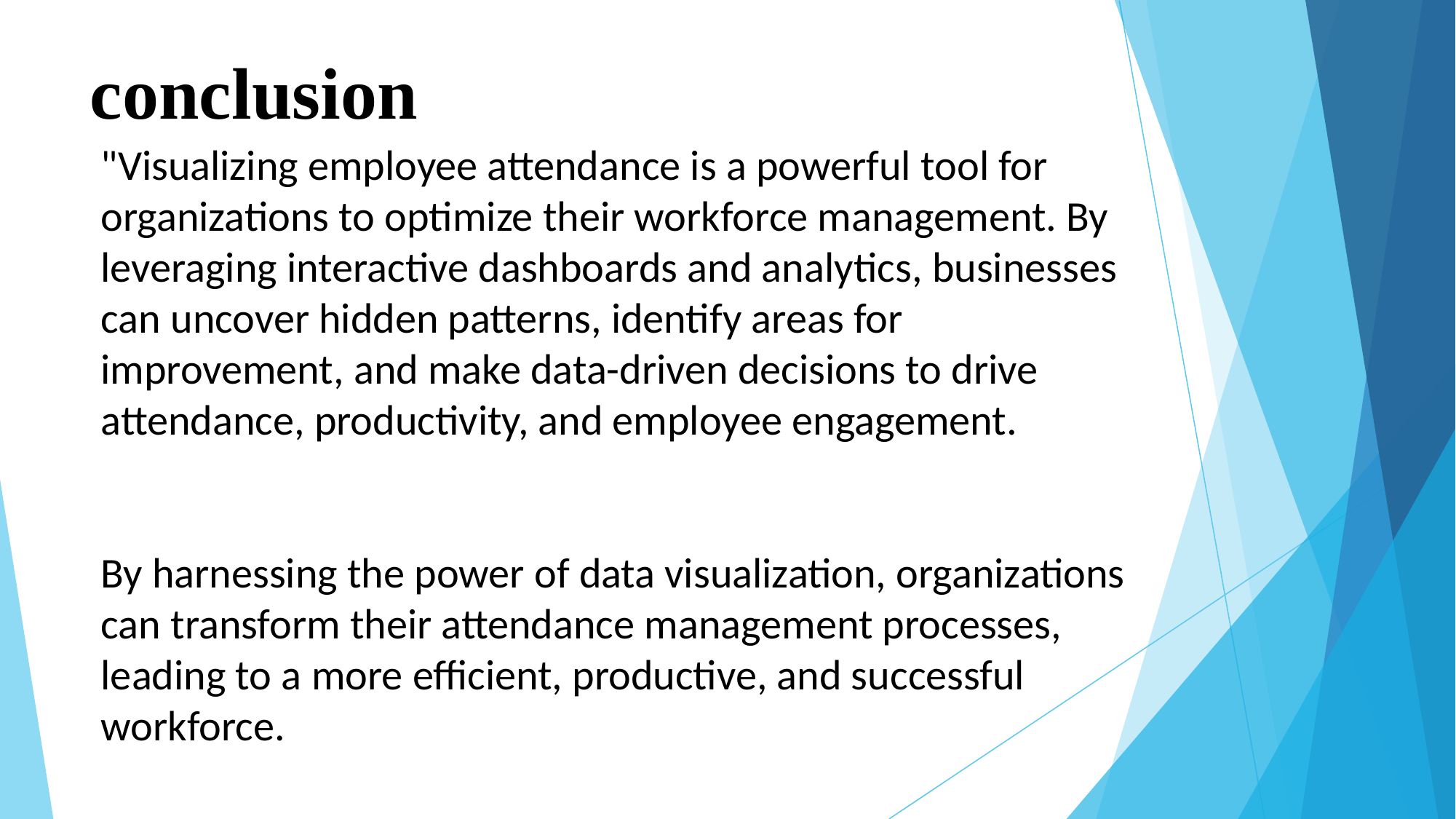

# conclusion
"Visualizing employee attendance is a powerful tool for organizations to optimize their workforce management. By leveraging interactive dashboards and analytics, businesses can uncover hidden patterns, identify areas for improvement, and make data-driven decisions to drive attendance, productivity, and employee engagement.

By harnessing the power of data visualization, organizations can transform their attendance management processes, leading to a more efficient, productive, and successful workforce.